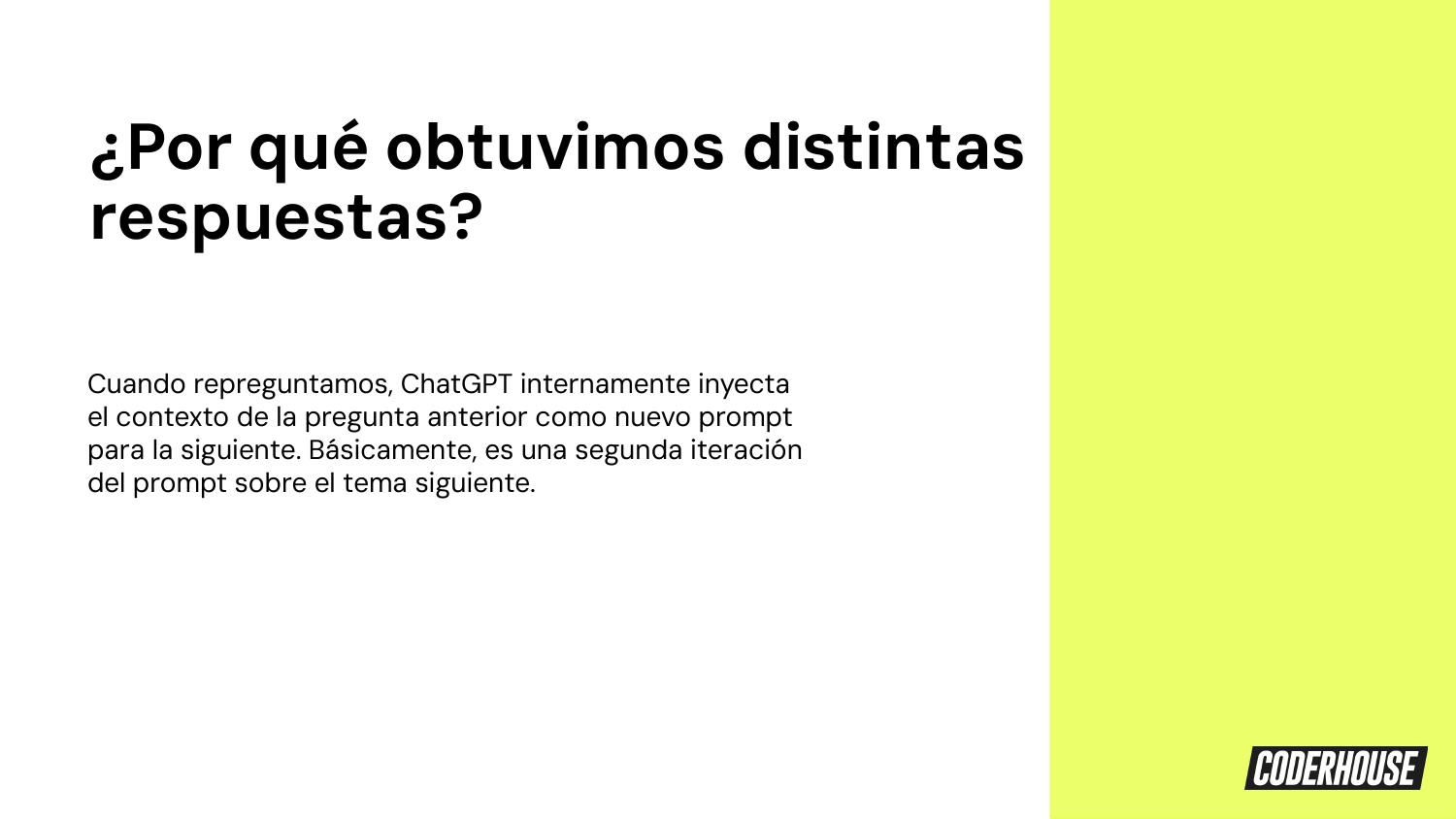

¿Por qué obtuvimos distintas respuestas?
Cuando repreguntamos, ChatGPT internamente inyecta el contexto de la pregunta anterior como nuevo prompt para la siguiente. Básicamente, es una segunda iteración del prompt sobre el tema siguiente.